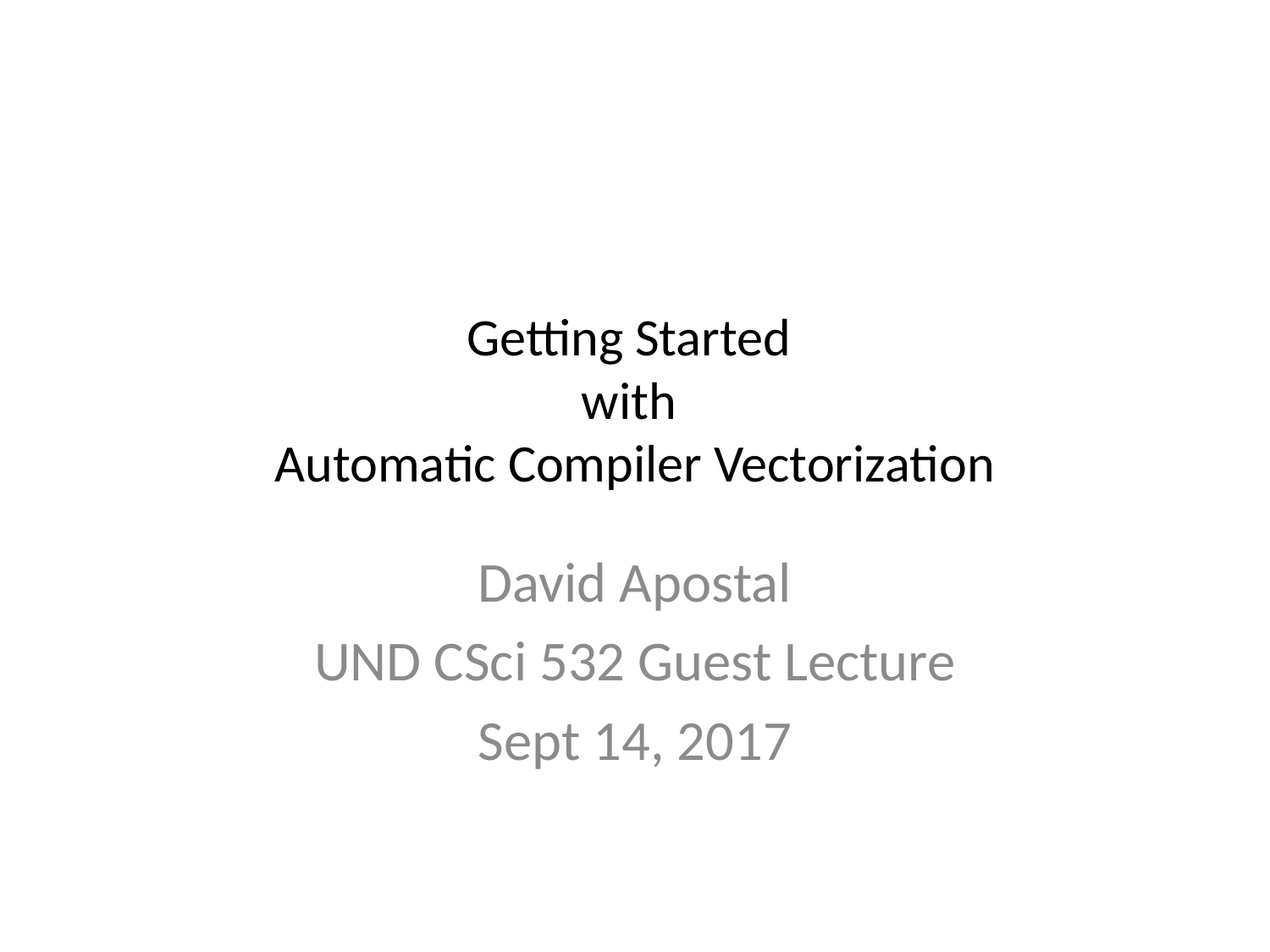

# Getting Started with Automatic Compiler Vectorization
David Apostal
UND CSci 532 Guest Lecture
Sept 14, 2017